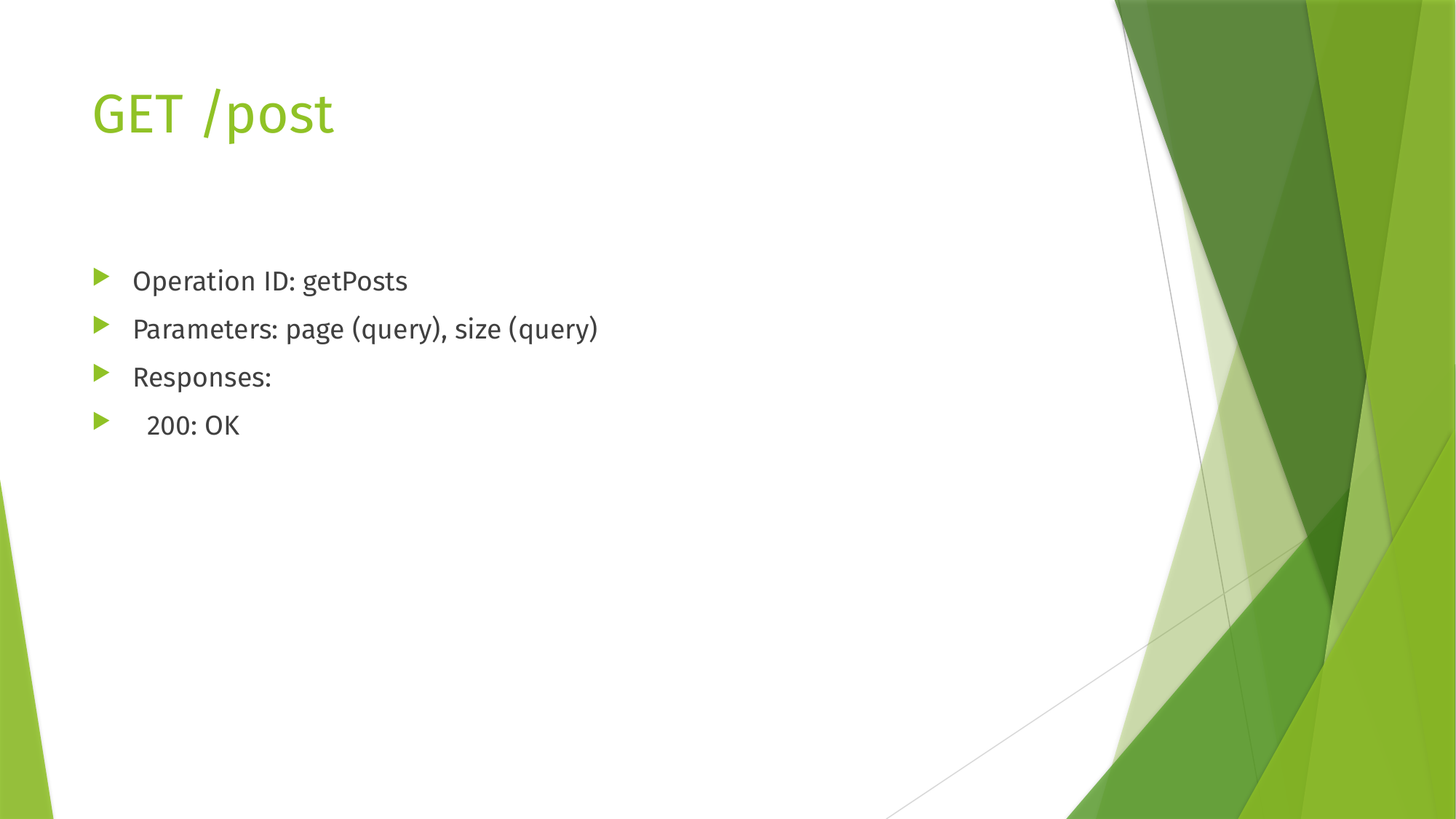

# GET /post
Operation ID: getPosts
Parameters: page (query), size (query)
Responses:
  200: OK